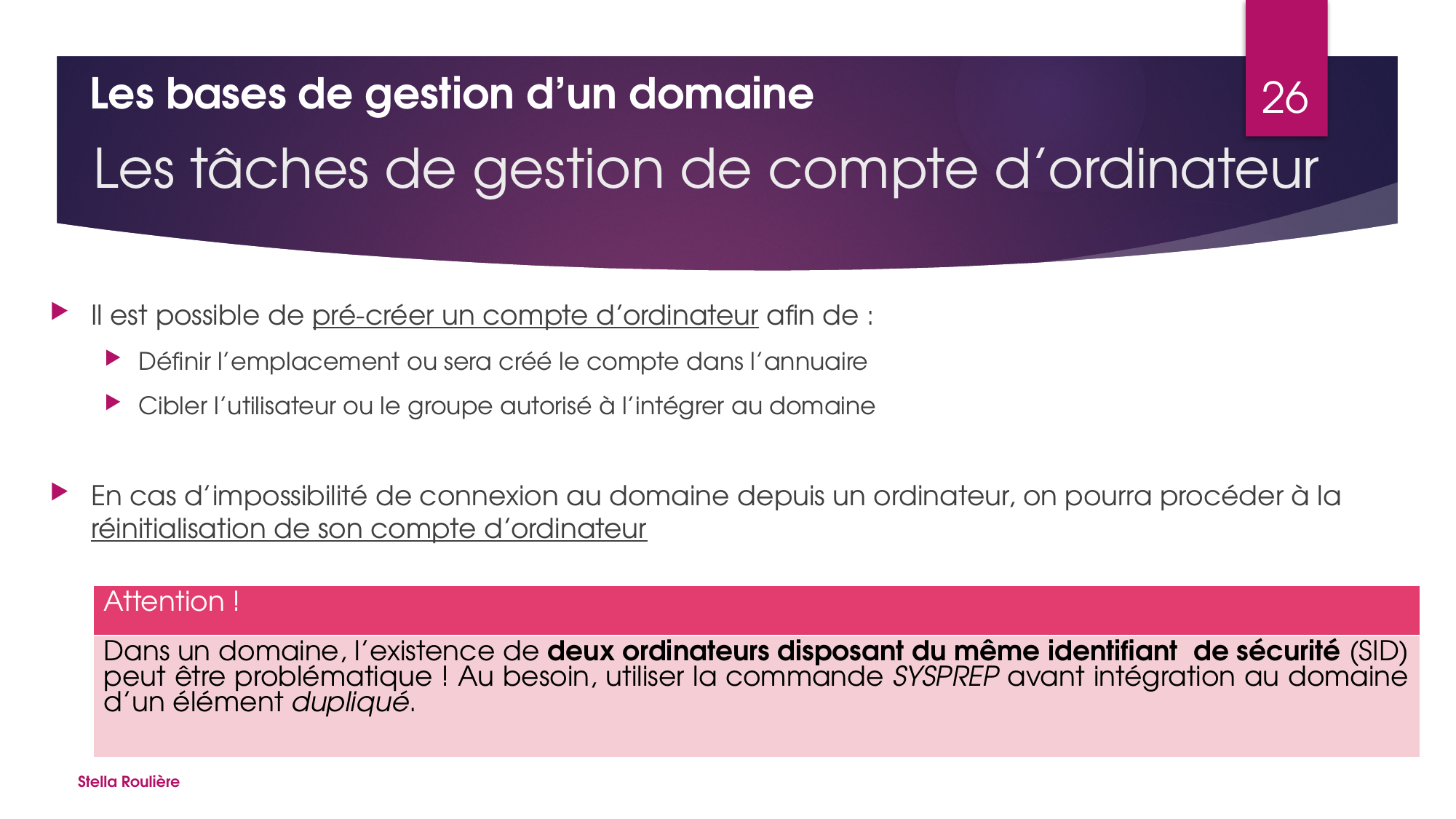

26
Les bases de gestion d’un domaine
# Les tâches de gestion de compte d’ordinateur
Il est possible de pré-créer un compte d’ordinateur afin de :
Définir l’emplacement ou sera créé le compte dans l’annuaire
Cibler l’utilisateur ou le groupe autorisé à l’intégrer au domaine

En cas d’impossibilité de connexion au domaine depuis un ordinateur, on pourra procéder à la réinitialisation de son compte d’ordinateur

| Attention ! |
| --- |
| Dans un domaine, l’existence de deux ordinateurs disposant du même identifiant de sécurité (SID) peut être problématique ! Au besoin, utiliser la commande SYSPREP avant intégration au domaine d’un élément dupliqué. |
Stella Roulière